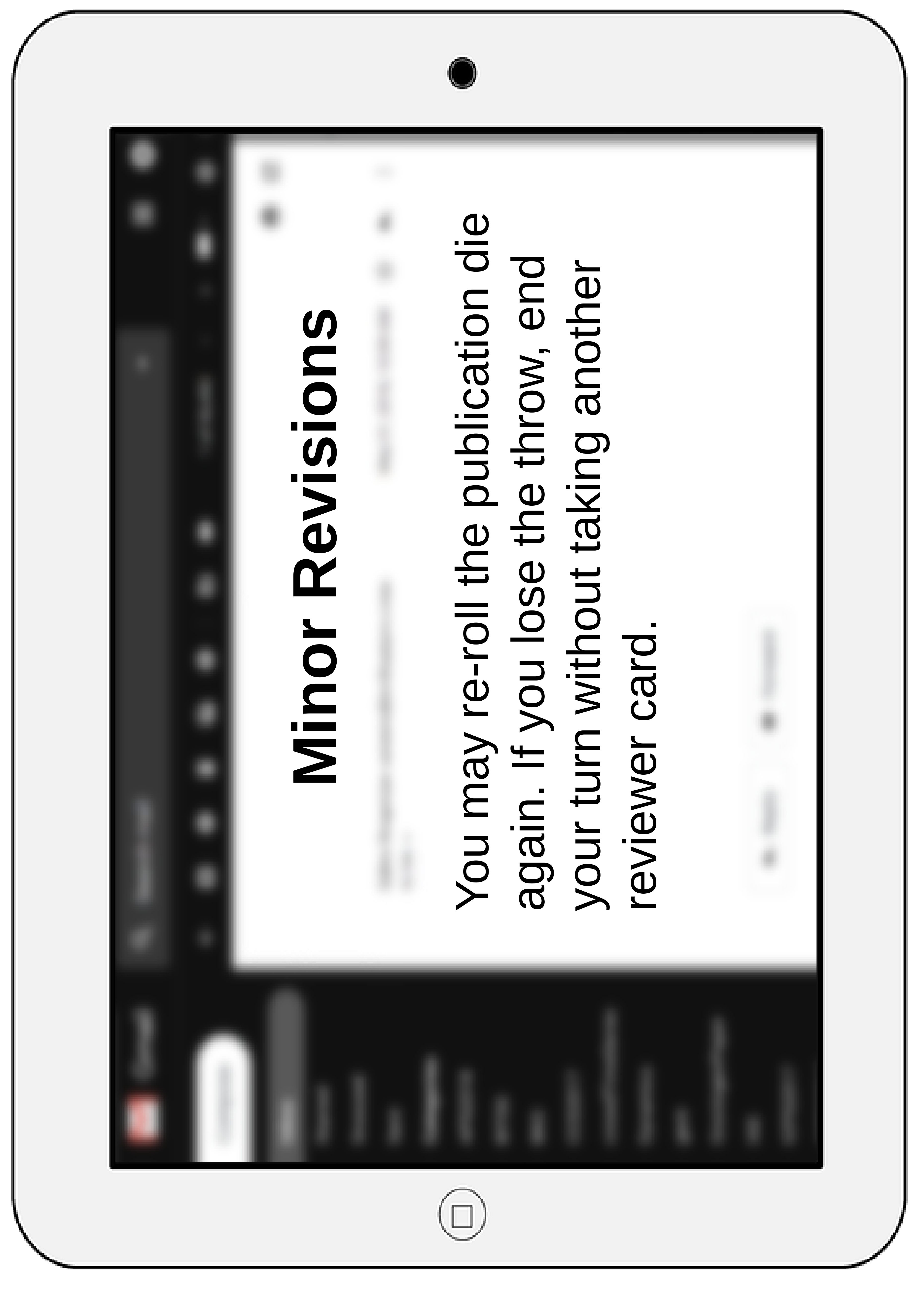

You may re-roll the publication die again. If you lose the throw, end your turn without taking another reviewer card.
Minor Revisions